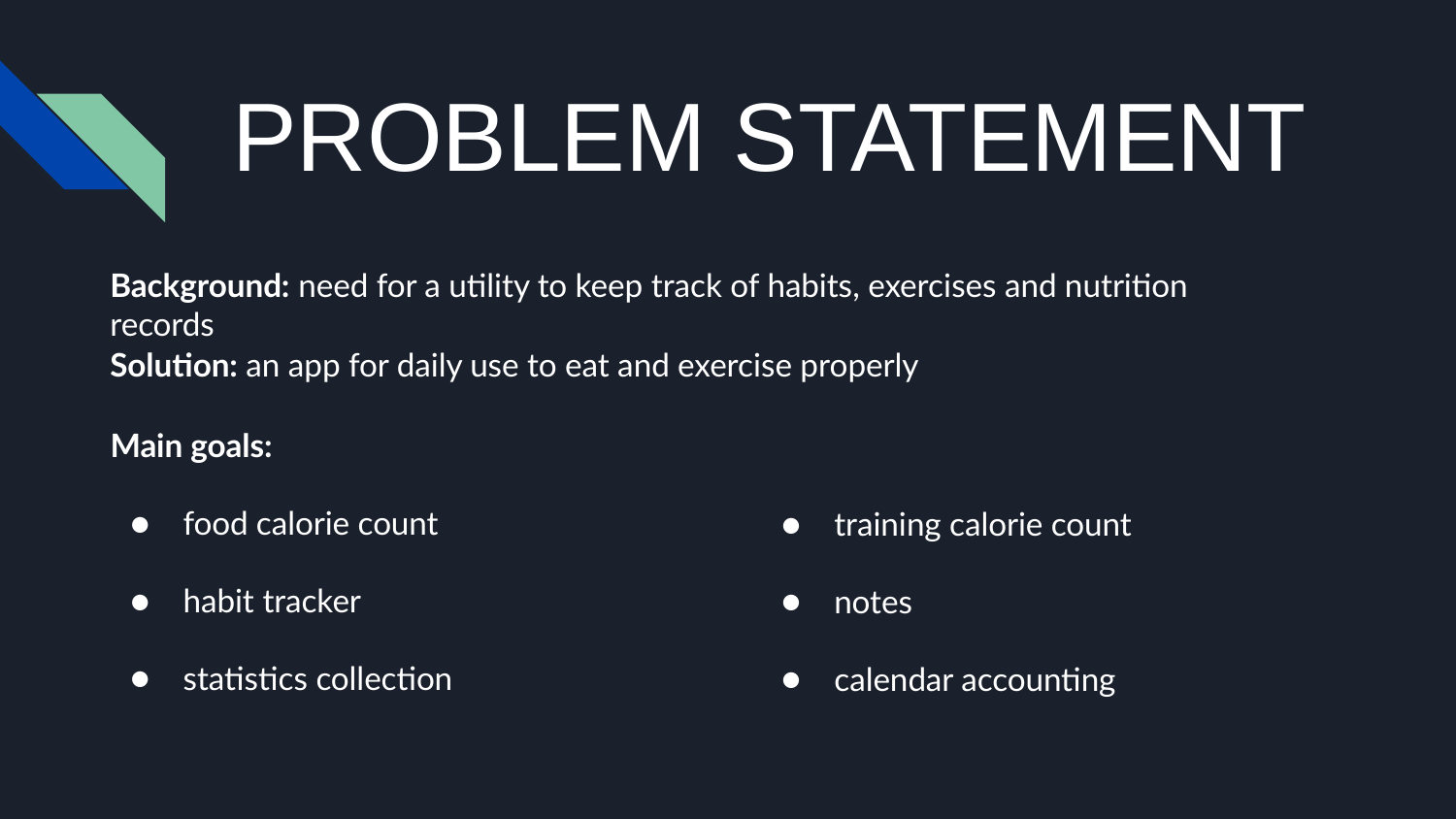

# PROBLEM STATEMENT
Background: need for a utility to keep track of habits, exercises and nutrition records
Solution: an app for daily use to eat and exercise properly
Main goals:

food calorie count

habit tracker

statistics collection
training calorie count

notes

calendar accounting